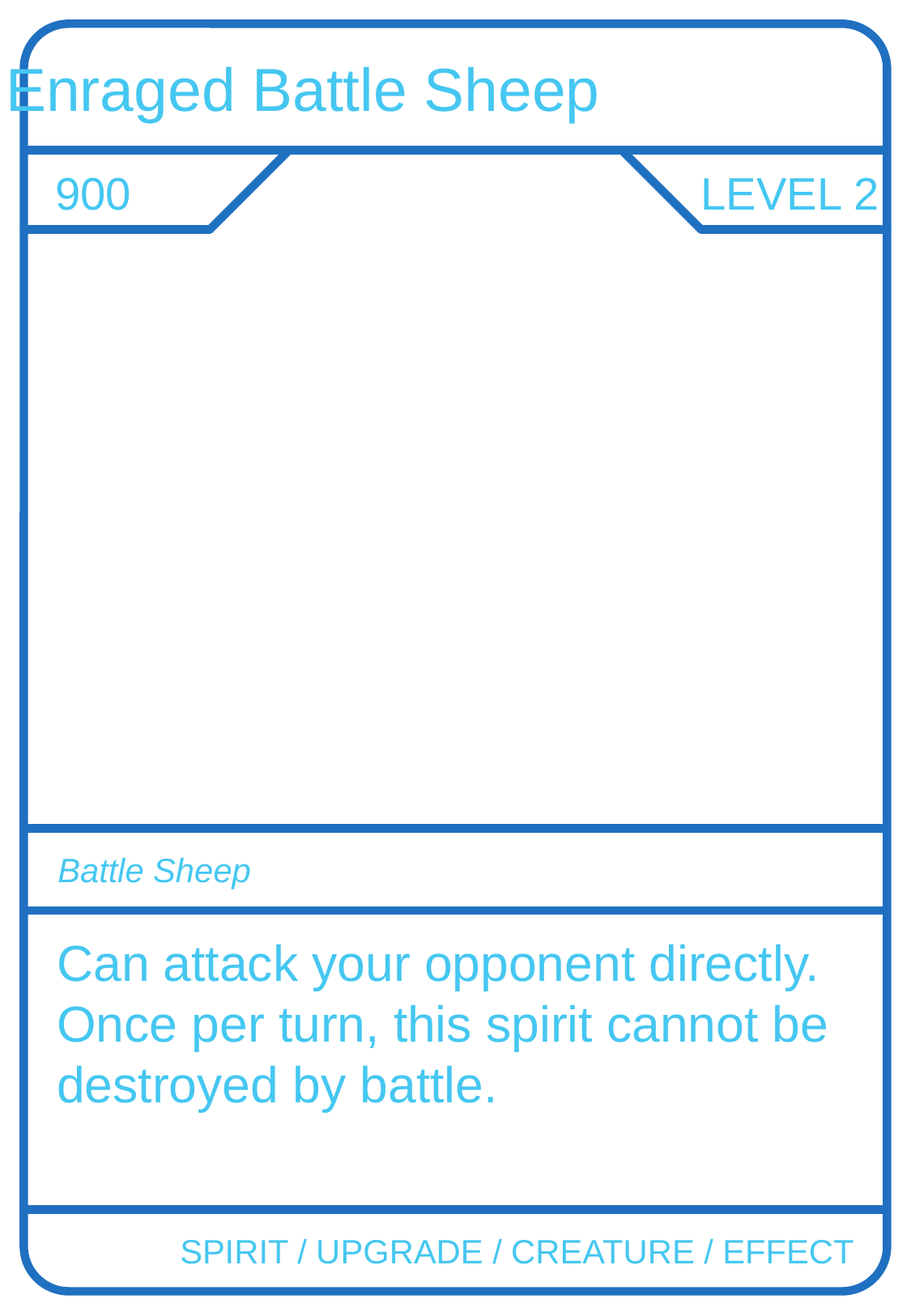

Enraged Battle Sheep
900
LEVEL 2
Battle Sheep
Can attack your opponent directly. Once per turn, this spirit cannot be destroyed by battle.
SPIRIT / UPGRADE / CREATURE / EFFECT